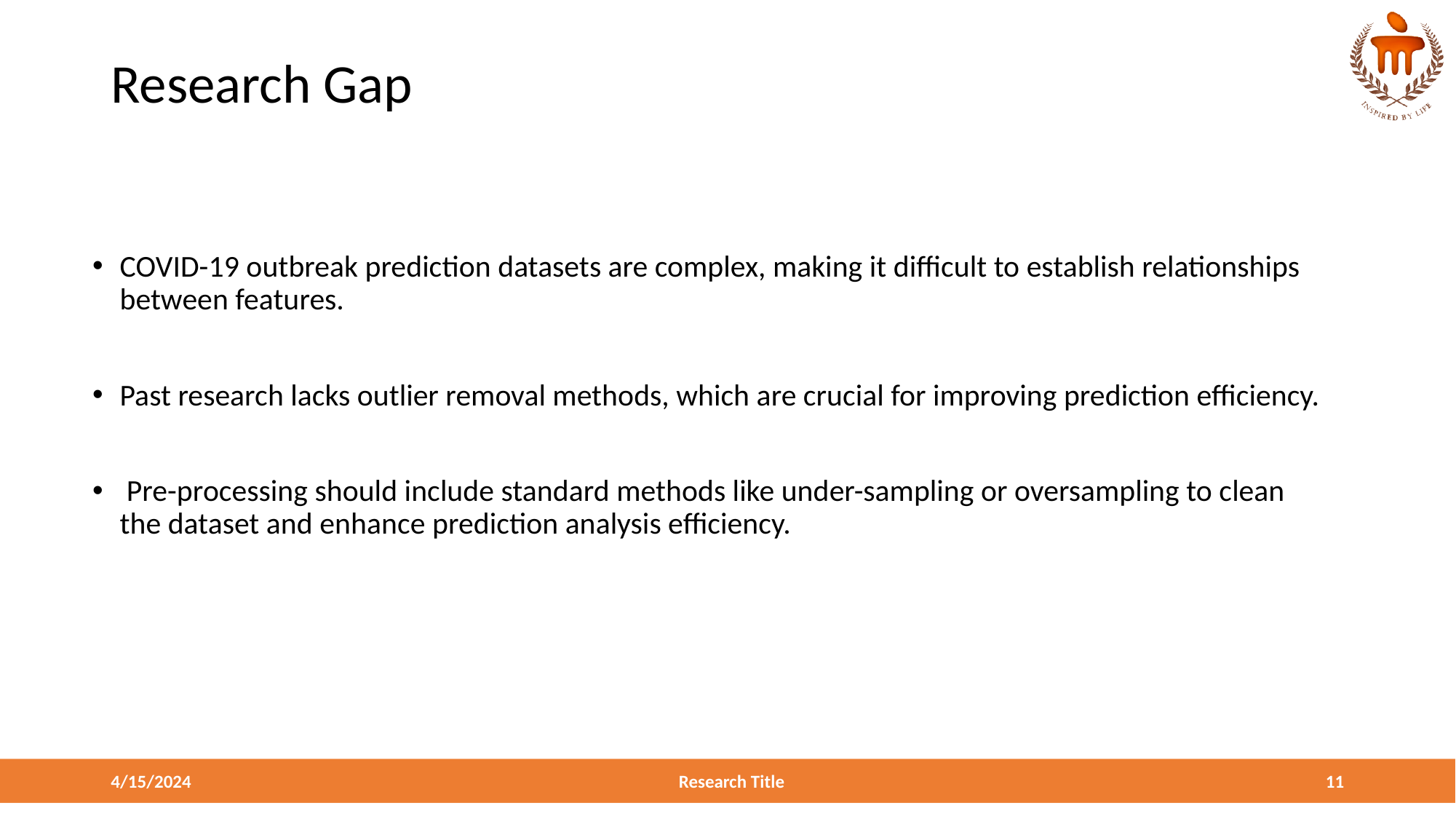

# Research Gap
COVID-19 outbreak prediction datasets are complex, making it difficult to establish relationships between features.

Past research lacks outlier removal methods, which are crucial for improving prediction efficiency.

 Pre-processing should include standard methods like under-sampling or oversampling to clean the dataset and enhance prediction analysis efficiency.
4/15/2024
Research Title
11